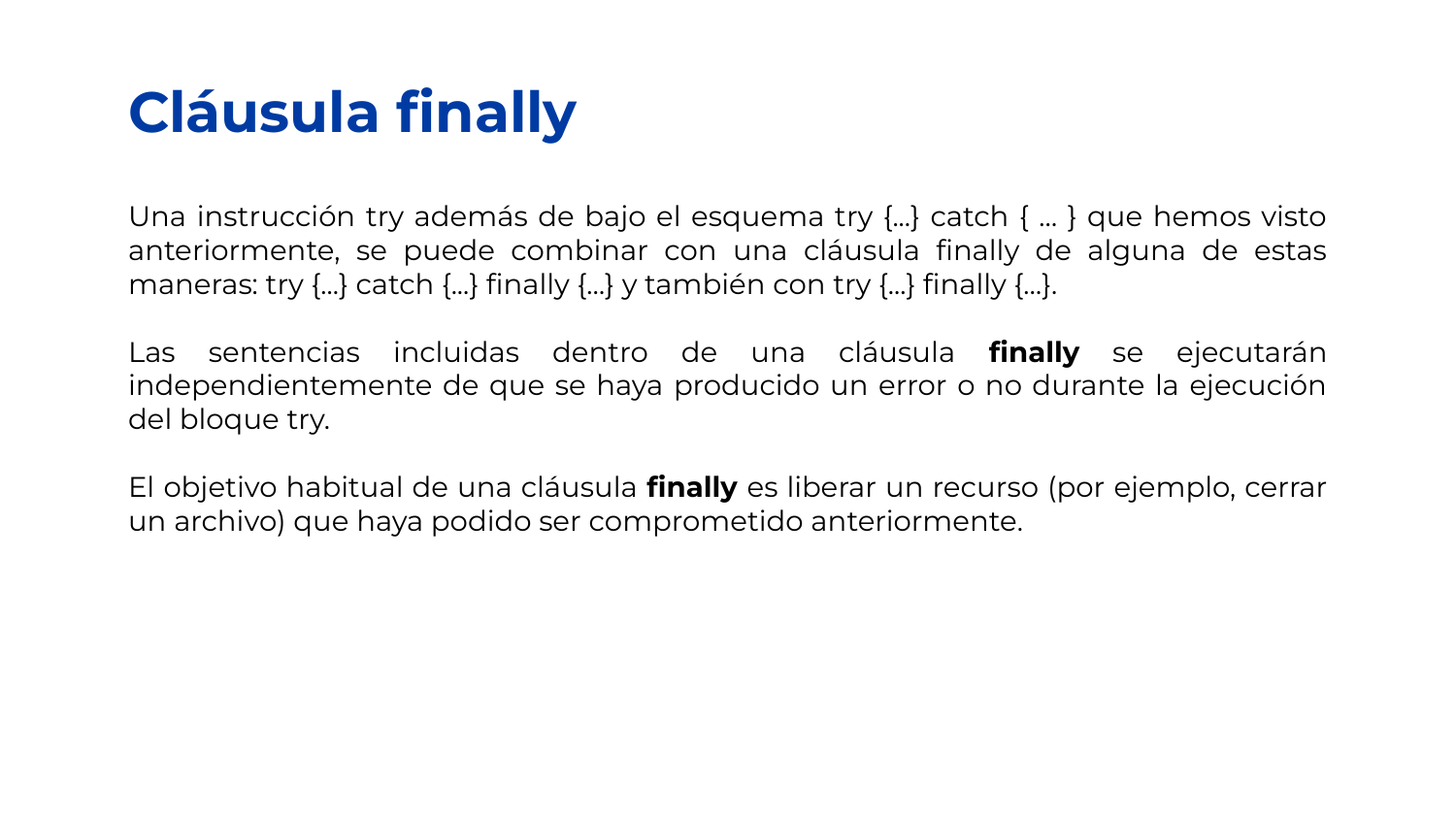

# Cláusula finally
Una instrucción try además de bajo el esquema try {...} catch { … } que hemos visto anteriormente, se puede combinar con una cláusula finally de alguna de estas maneras: try {...} catch {...} finally {…} y también con try {...} finally {…}.

Las sentencias incluidas dentro de una cláusula finally se ejecutarán independientemente de que se haya producido un error o no durante la ejecución del bloque try.

El objetivo habitual de una cláusula finally es liberar un recurso (por ejemplo, cerrar un archivo) que haya podido ser comprometido anteriormente.